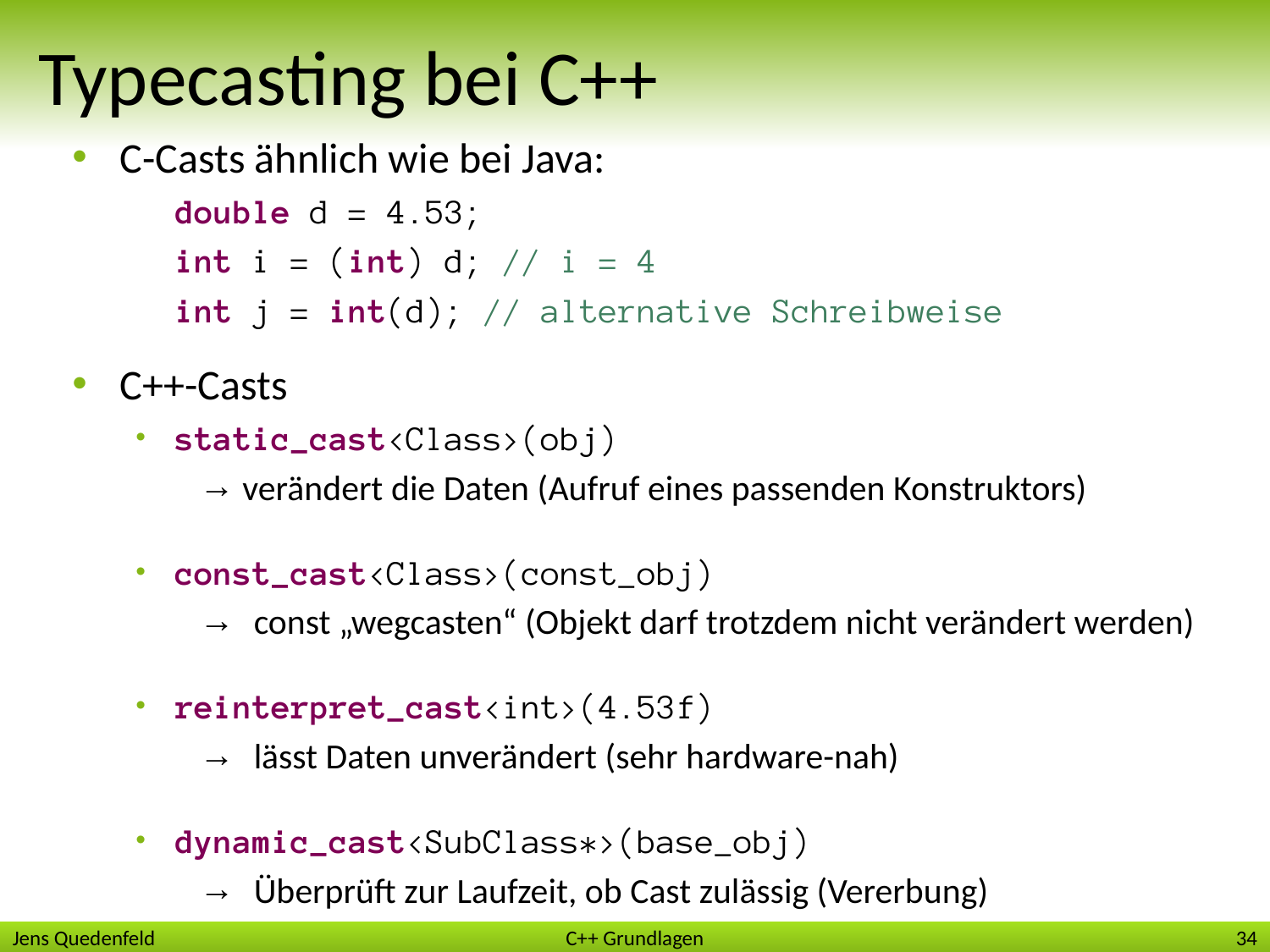

# Typecasting bei C++
C-Casts ähnlich wie bei Java:
	double d = 4.53;
	int i = (int) d; // i = 4
	int j = int(d); // alternative Schreibweise

C++-Casts
static_cast<Class>(obj)
 verändert die Daten (Aufruf eines passenden Konstruktors)

const_cast<Class>(const_obj)
 const „wegcasten“ (Objekt darf trotzdem nicht verändert werden)

reinterpret_cast<int>(4.53f)
 lässt Daten unverändert (sehr hardware-nah)

dynamic_cast<SubClass*>(base_obj)
 Überprüft zur Laufzeit, ob Cast zulässig (Vererbung)